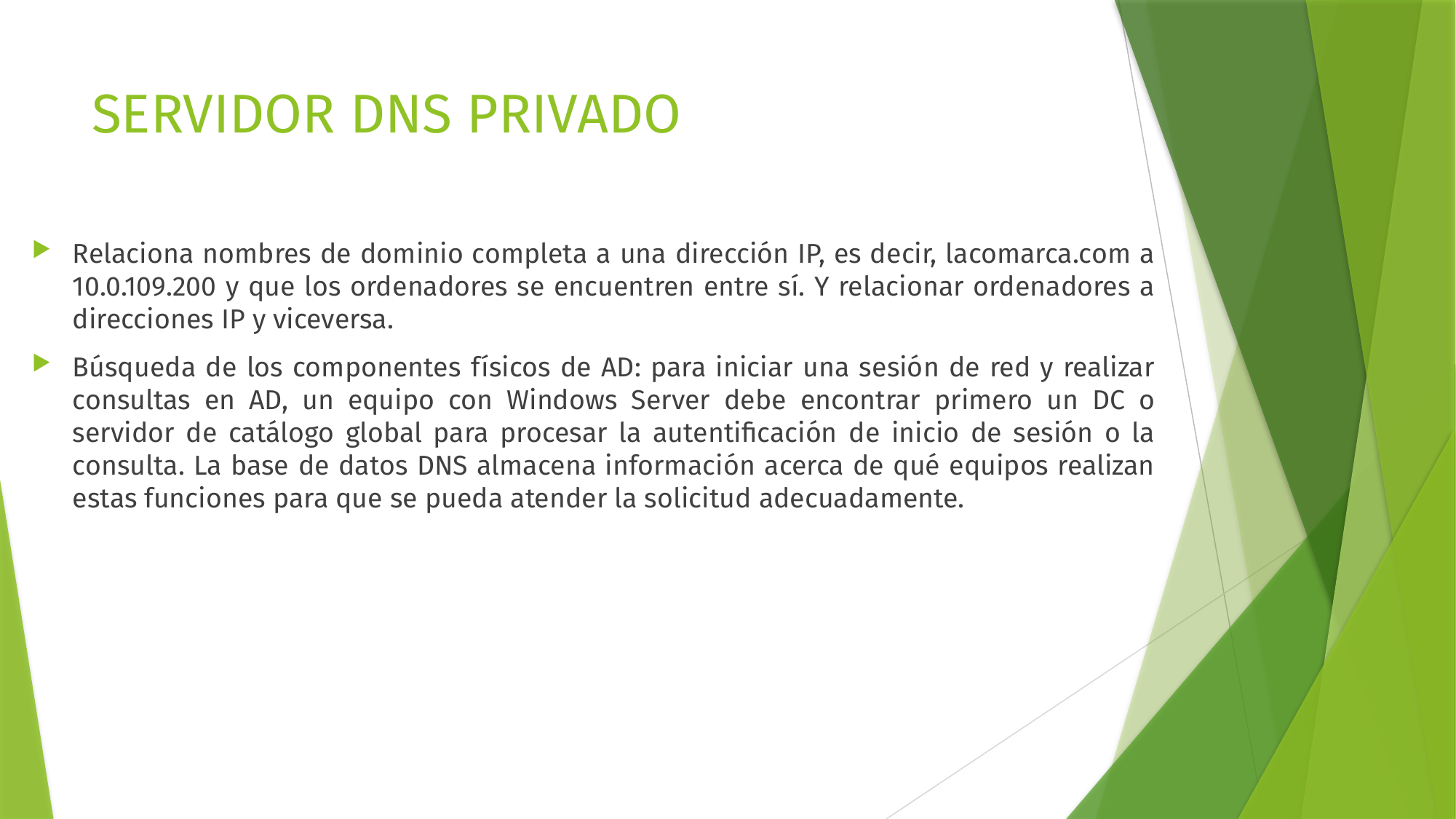

# SERVIDOR DNS PRIVADO
Relaciona nombres de dominio completa a una dirección IP, es decir, lacomarca.com a 10.0.109.200 y que los ordenadores se encuentren entre sí. Y relacionar ordenadores a direcciones IP y viceversa.
Búsqueda de los componentes físicos de AD: para iniciar una sesión de red y realizar consultas en AD, un equipo con Windows Server debe encontrar primero un DC o servidor de catálogo global para procesar la autentificación de inicio de sesión o la consulta. La base de datos DNS almacena información acerca de qué equipos realizan estas funciones para que se pueda atender la solicitud adecuadamente.